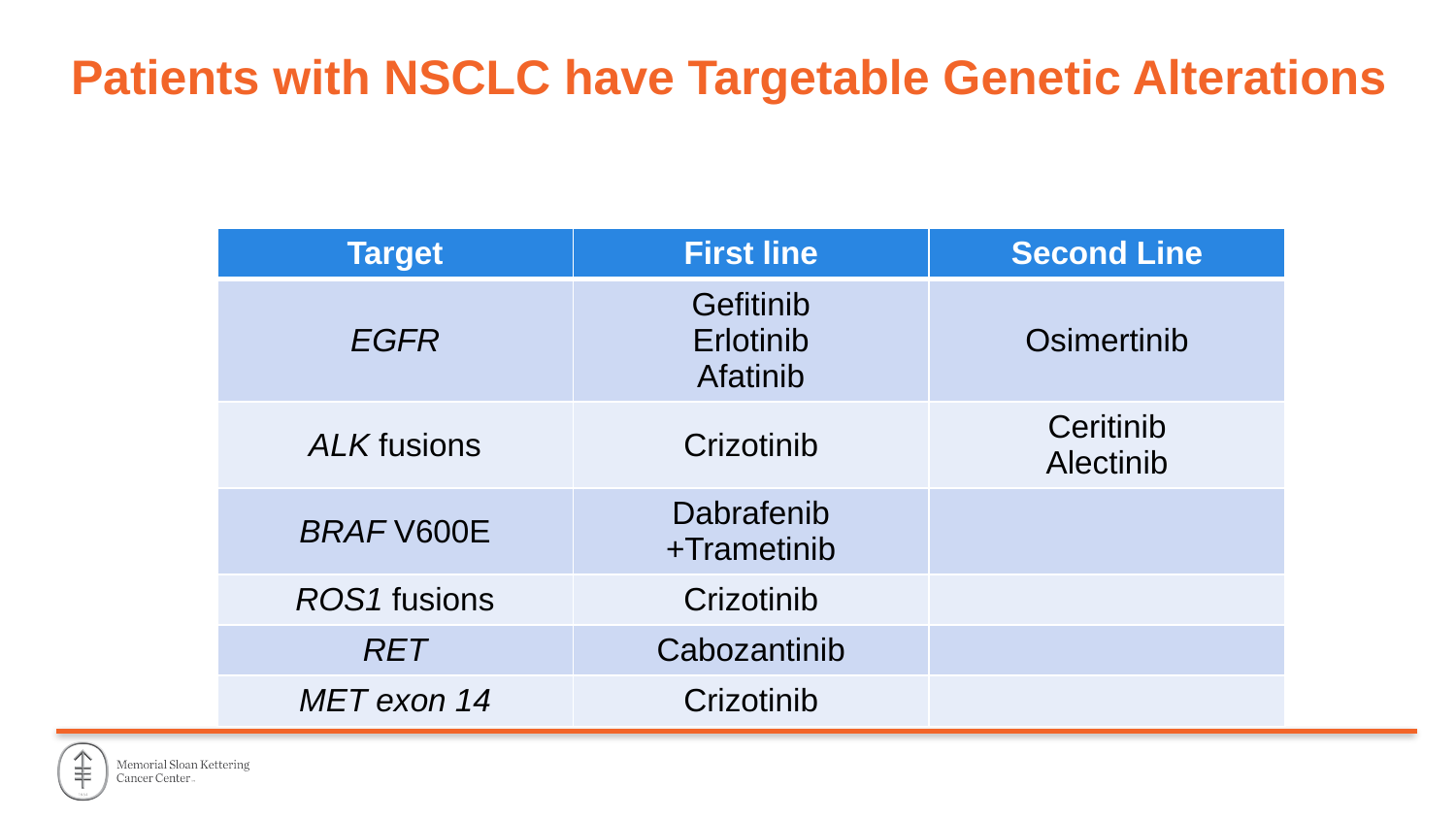

# Patients with NSCLC have Targetable Genetic Alterations
| Target | First line | Second Line |
| --- | --- | --- |
| EGFR | Gefitinib Erlotinib Afatinib | Osimertinib |
| ALK fusions | Crizotinib | Ceritinib Alectinib |
| BRAF V600E | Dabrafenib +Trametinib |  |
| ROS1 fusions | Crizotinib |  |
| RET | Cabozantinib |  |
| MET exon 14 | Crizotinib |  |